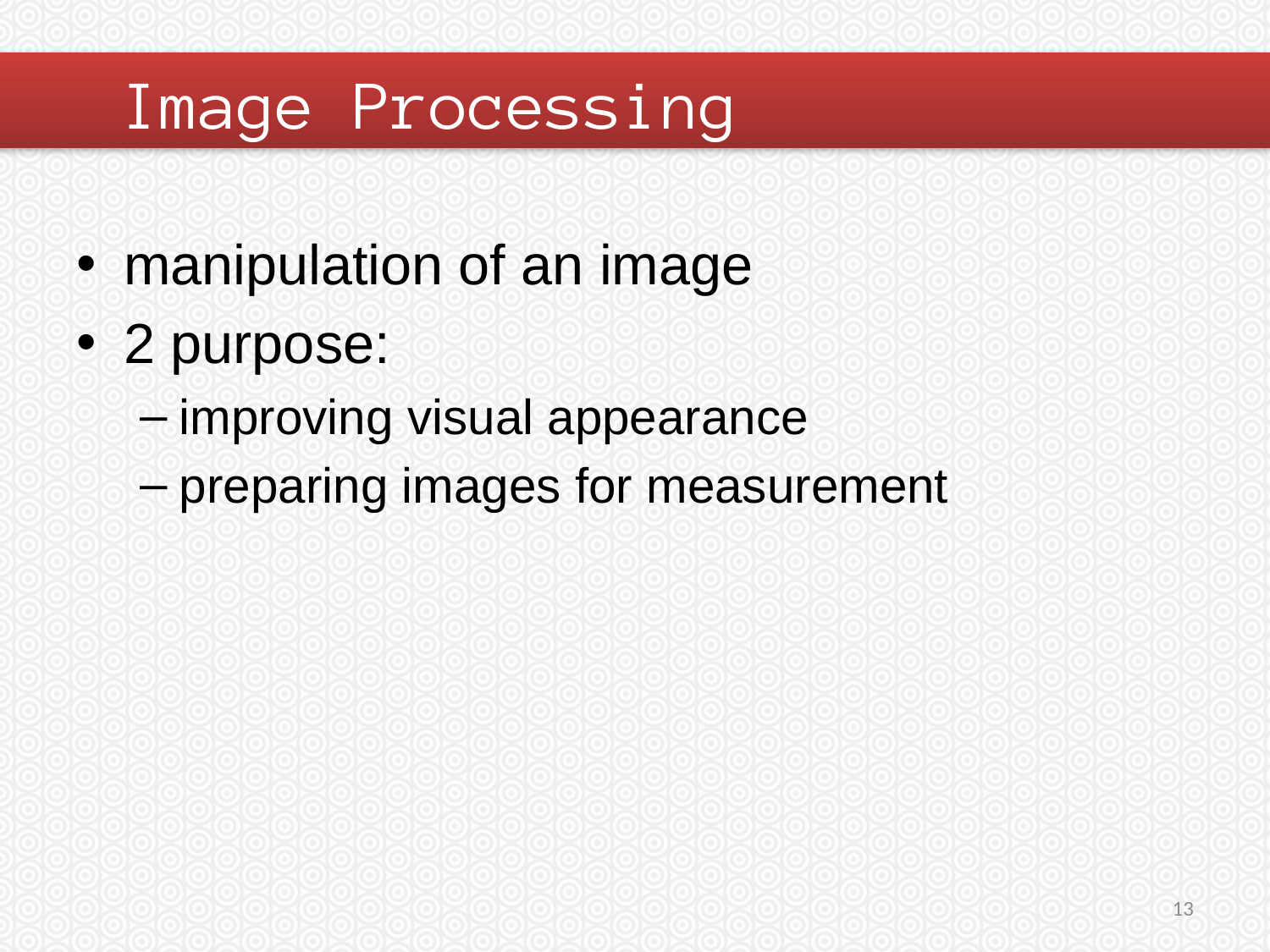

#
	Image Processing
manipulation of an image
2 purpose:
improving visual appearance
preparing images for measurement
13